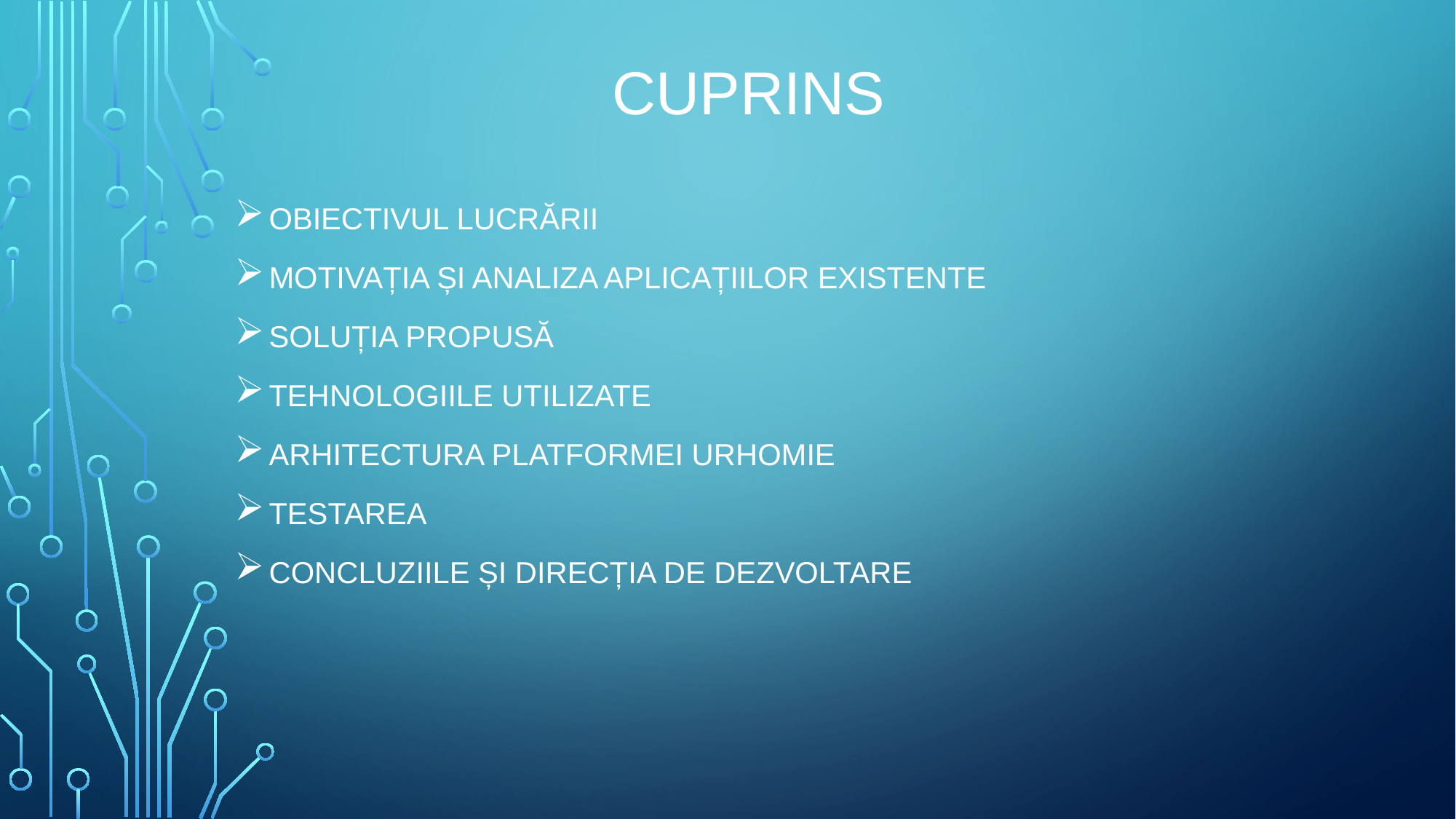

# CUPRINS
Obiectivul lucrării
Motivația și analiza aplicațiilor existente
Soluția propusă
Tehnologiile utilizate
Arhitectura platformei urhomie
Testarea
Concluziile și direcția de dezvoltare